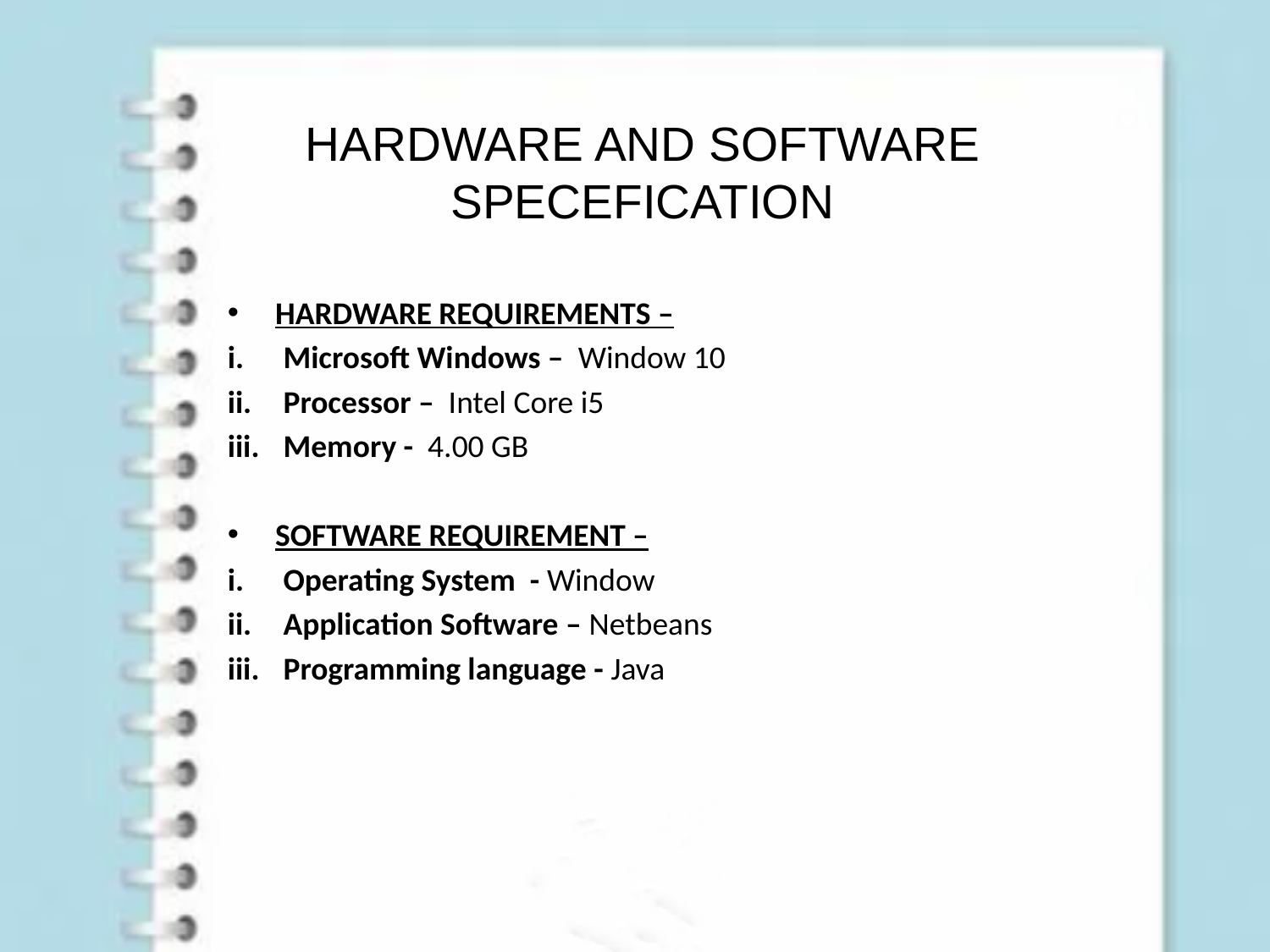

# HARDWARE AND SOFTWARE SPECEFICATION
HARDWARE REQUIREMENTS –
Microsoft Windows –  Window 10
Processor –  Intel Core i5
Memory -  4.00 GB

SOFTWARE REQUIREMENT –
Operating System  - Window
Application Software – Netbeans
Programming language - Java